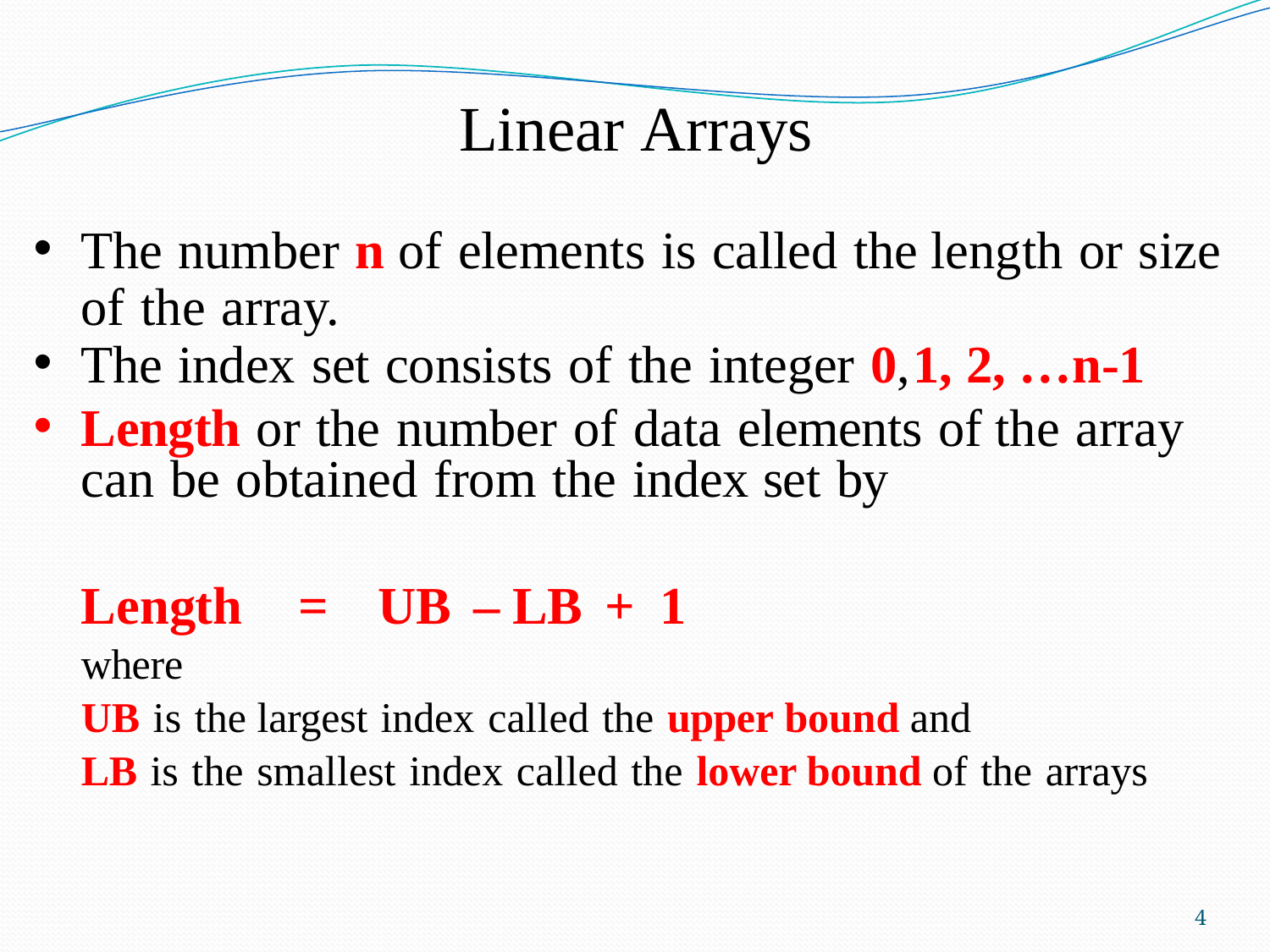

Linear Arrays
The number n of elements is called the length or size of the array.
The index set consists of the integer 0,1, 2, …n-1
Length or the number of data elements of the array can be obtained from the index set by

Length	=	UB	– LB	+	1
where
UB is the largest index called the upper bound and
LB is the smallest index called the lower bound of the arrays
4